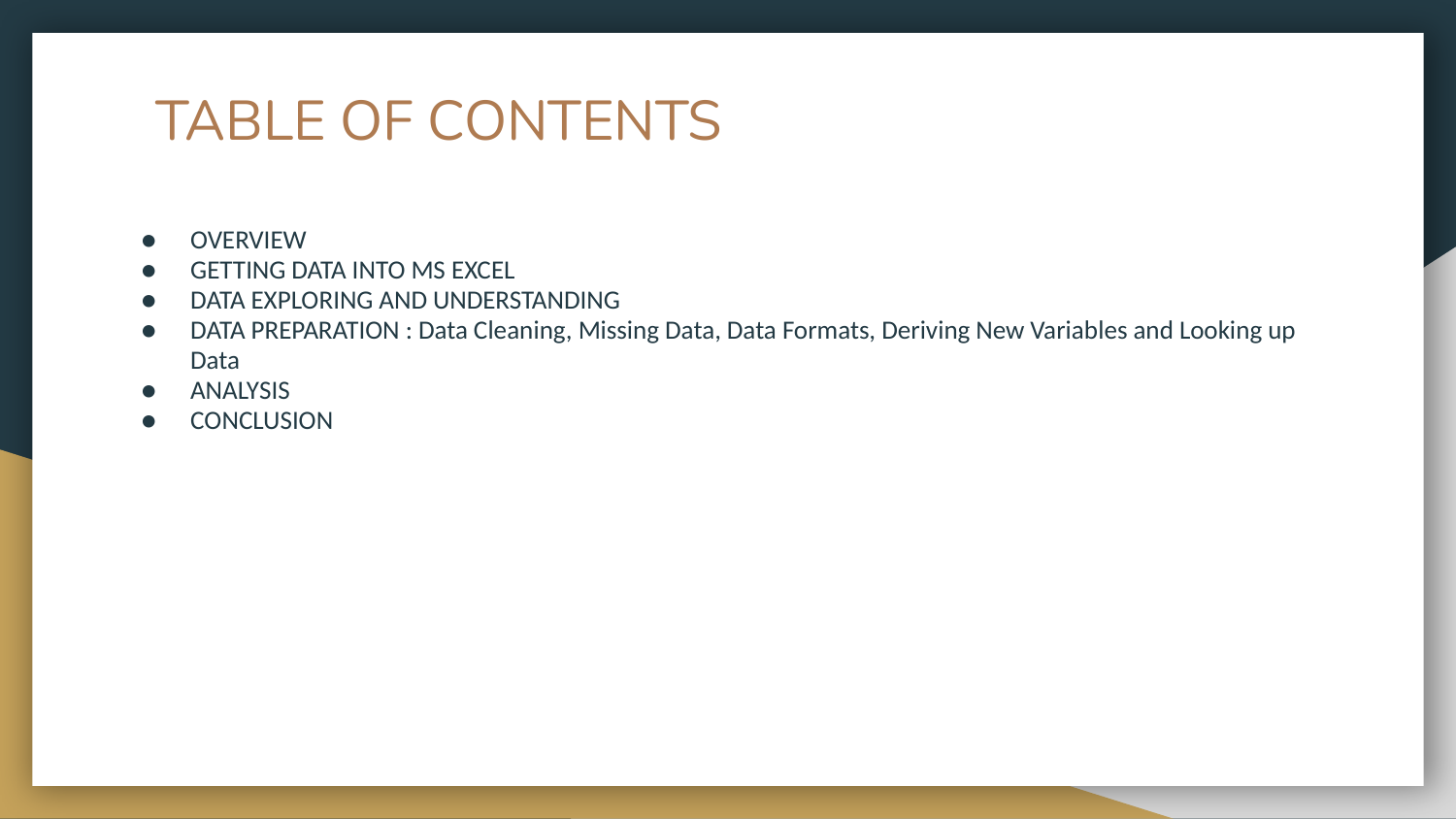

# TABLE OF CONTENTS

OVERVIEW
GETTING DATA INTO MS EXCEL
DATA EXPLORING AND UNDERSTANDING
DATA PREPARATION : Data Cleaning, Missing Data, Data Formats, Deriving New Variables and Looking up Data
ANALYSIS
CONCLUSION